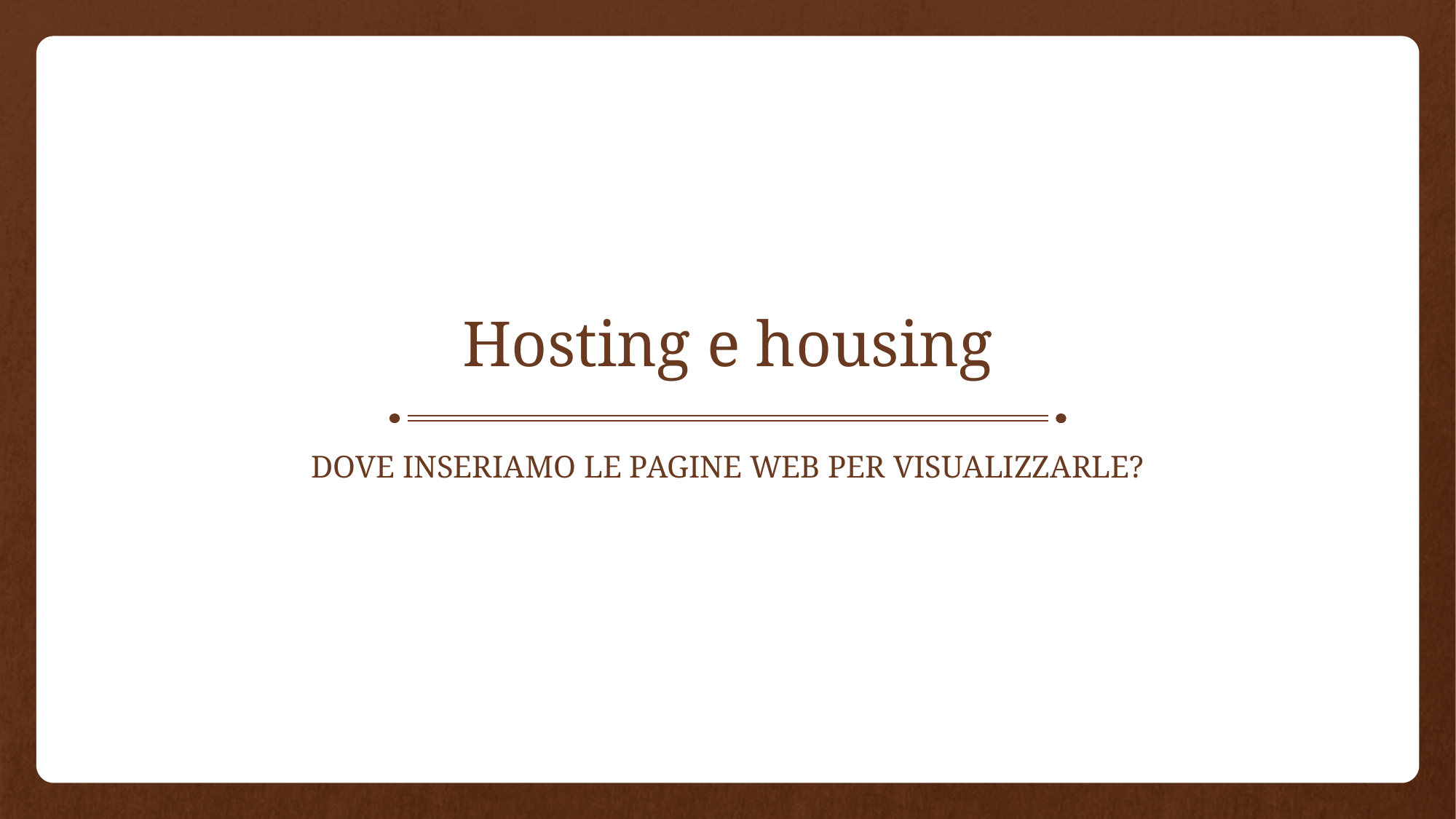

# Hosting e housing
Dove inseriamo le pagine web per visualizzarle?